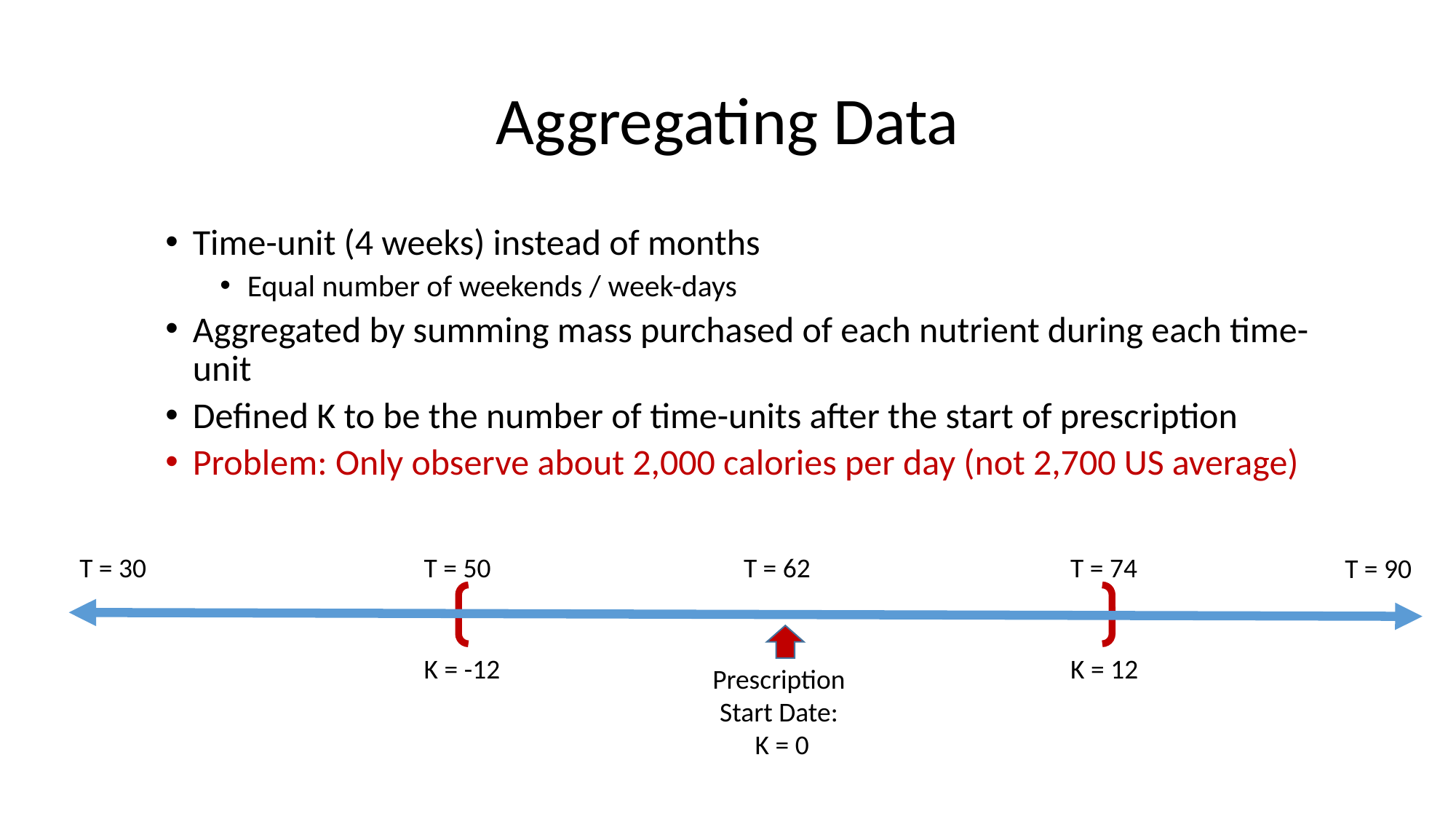

# Aggregating Data
Time-unit (4 weeks) instead of months
Equal number of weekends / week-days
Aggregated by summing mass purchased of each nutrient during each time-unit
Defined K to be the number of time-units after the start of prescription
Problem: Only observe about 2,000 calories per day (not 2,700 US average)

T = 30
T = 50
T = 62
T = 74
T = 90

Prescription Start Date:
 K = 0
K = -12
K = 12